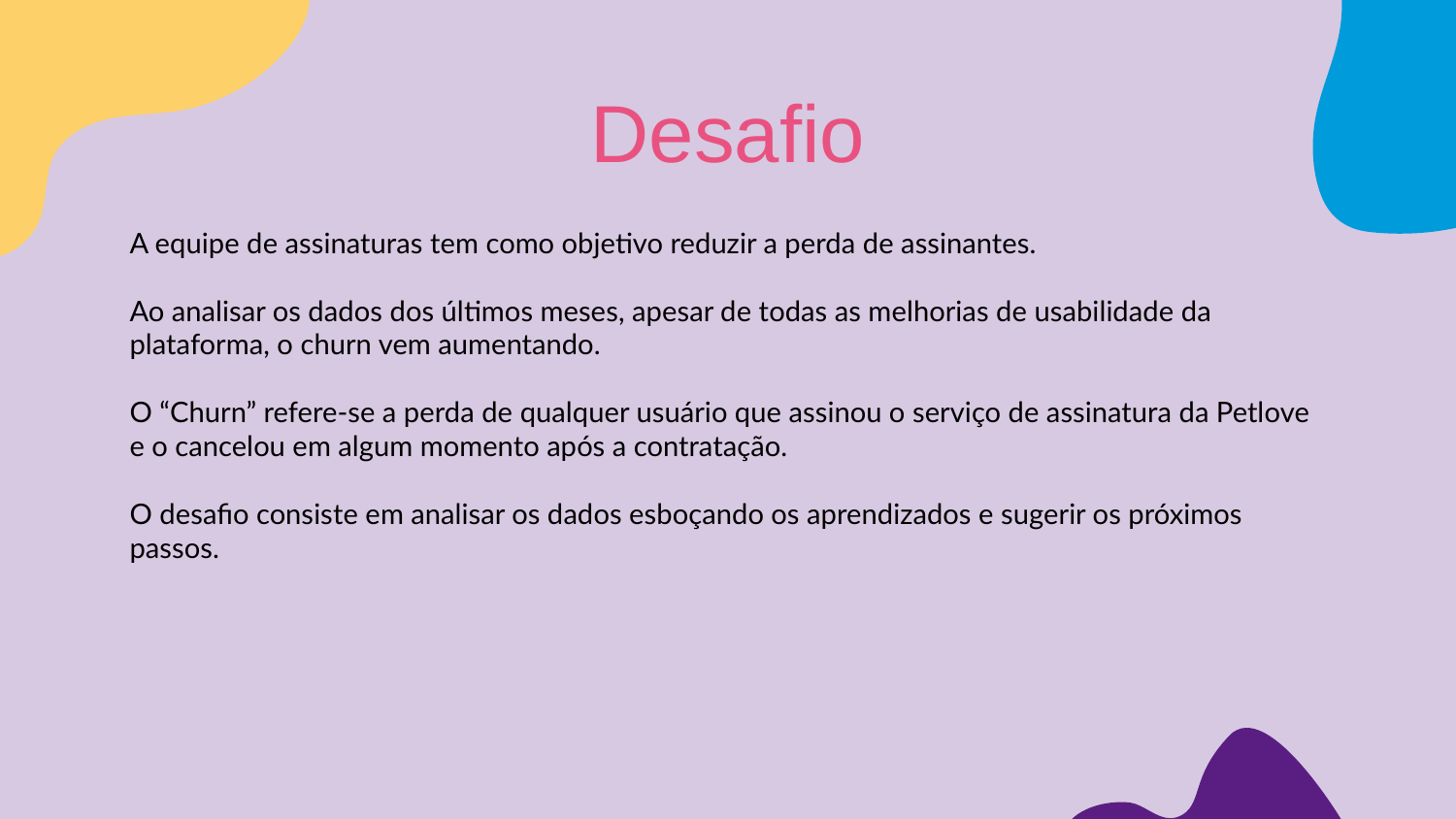

# Desafio
A equipe de assinaturas tem como objetivo reduzir a perda de assinantes.

Ao analisar os dados dos últimos meses, apesar de todas as melhorias de usabilidade da plataforma, o churn vem aumentando.

O “Churn” refere-se a perda de qualquer usuário que assinou o serviço de assinatura da Petlove e o cancelou em algum momento após a contratação.

O desafio consiste em analisar os dados esboçando os aprendizados e sugerir os próximos passos.